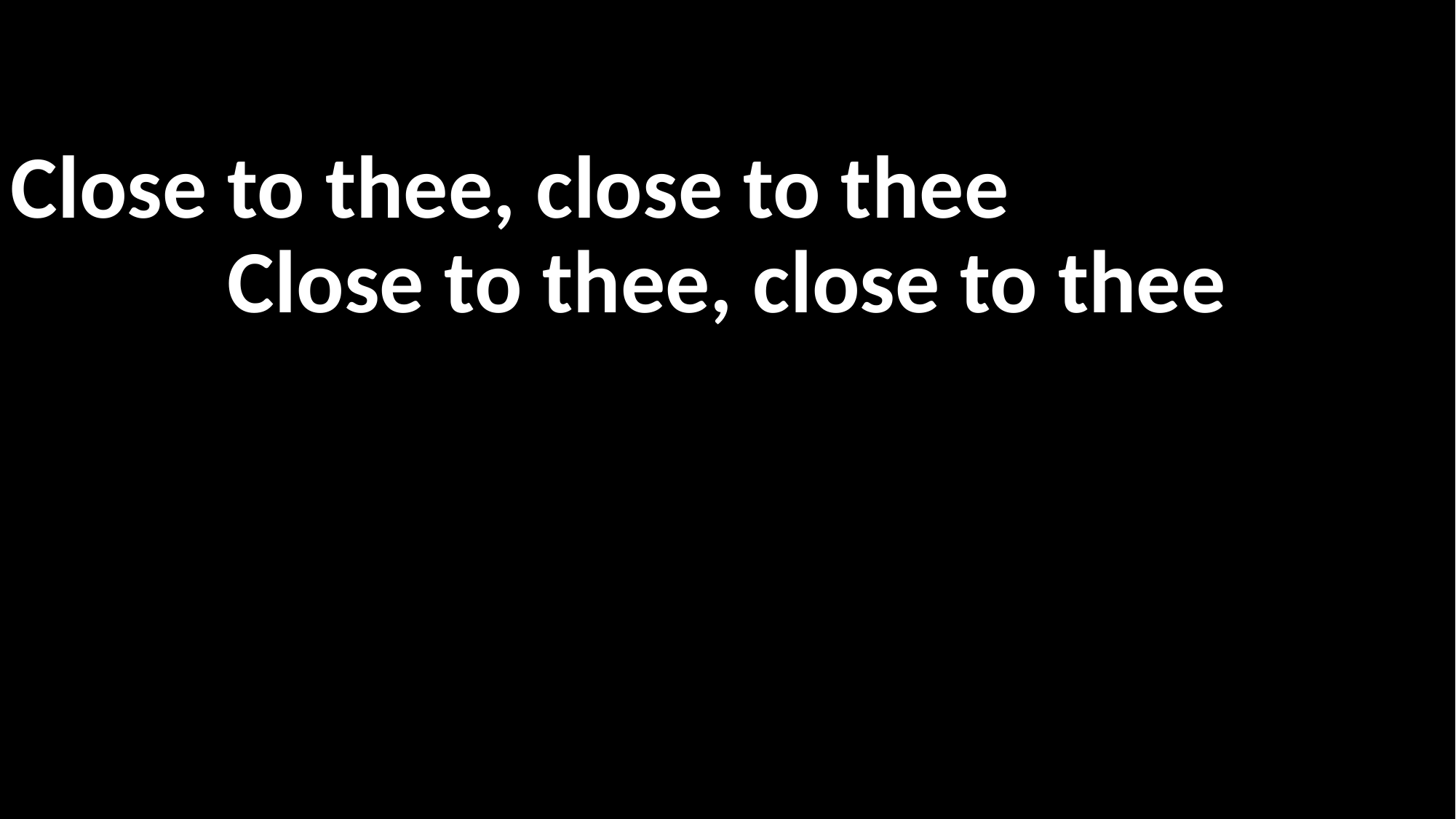

Close to thee, close to thee
Close to thee, close to thee